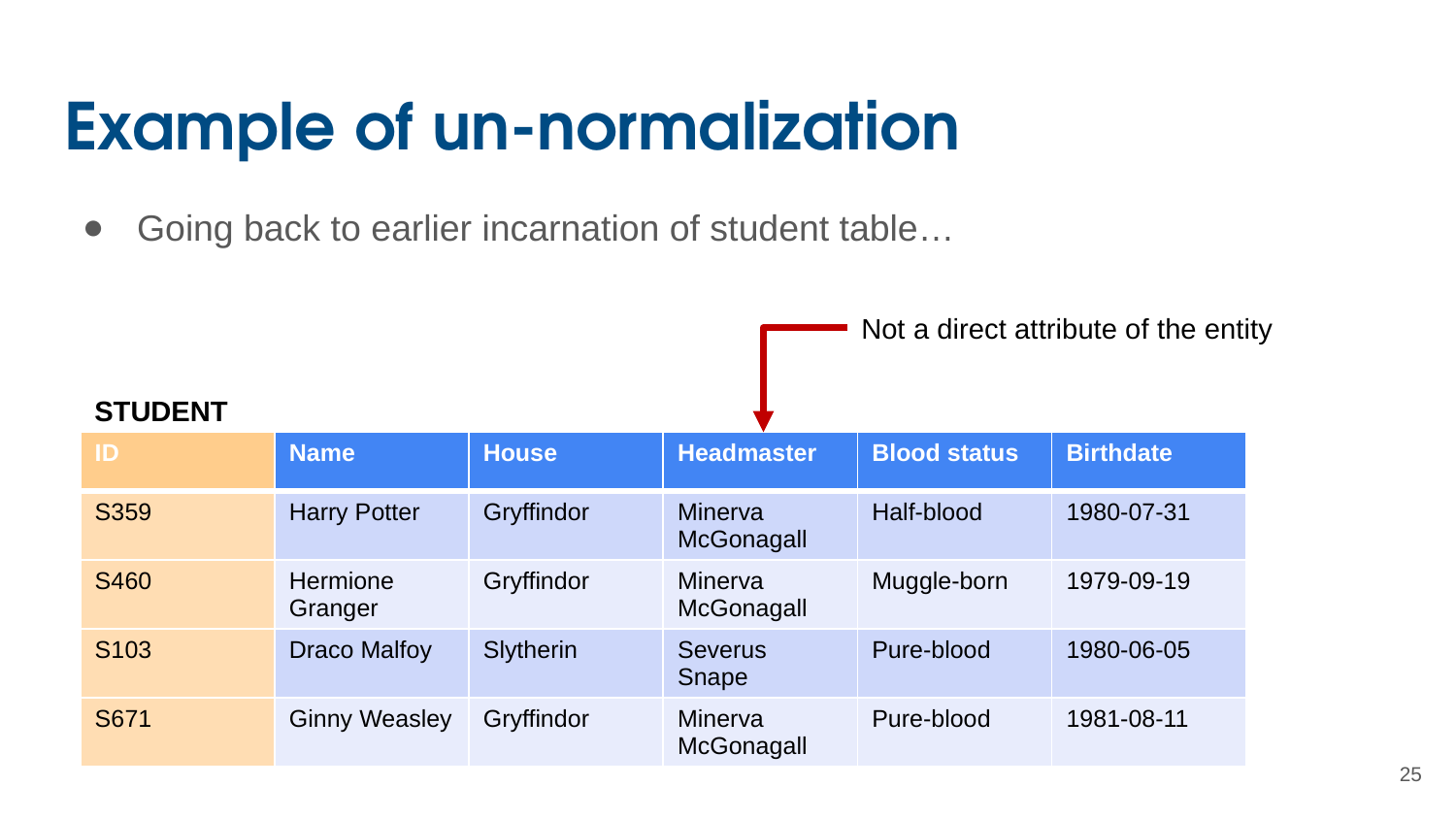

# Example of un-normalization
Going back to earlier incarnation of student table…
Not a direct attribute of the entity
STUDENT
| ID | Name | House | Headmaster | Blood status | Birthdate |
| --- | --- | --- | --- | --- | --- |
| S359 | Harry Potter | Gryffindor | Minerva McGonagall | Half-blood | 1980-07-31 |
| S460 | Hermione Granger | Gryffindor | Minerva McGonagall | Muggle-born | 1979-09-19 |
| S103 | Draco Malfoy | Slytherin | Severus Snape | Pure-blood | 1980-06-05 |
| S671 | Ginny Weasley | Gryffindor | Minerva McGonagall | Pure-blood | 1981-08-11 |
25